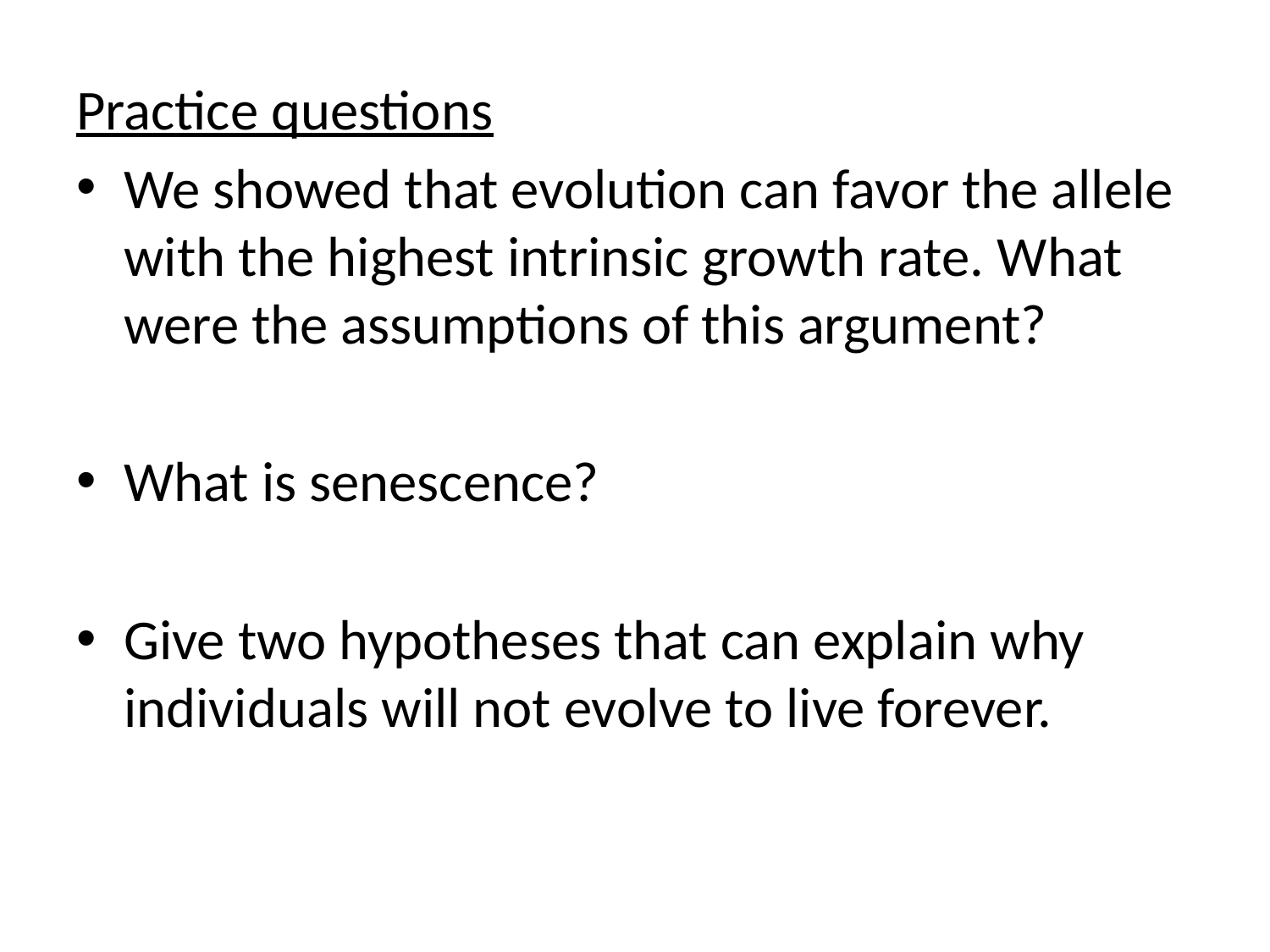

Practice questions
We showed that evolution can favor the allele with the highest intrinsic growth rate. What were the assumptions of this argument?

What is senescence?

Give two hypotheses that can explain why individuals will not evolve to live forever.